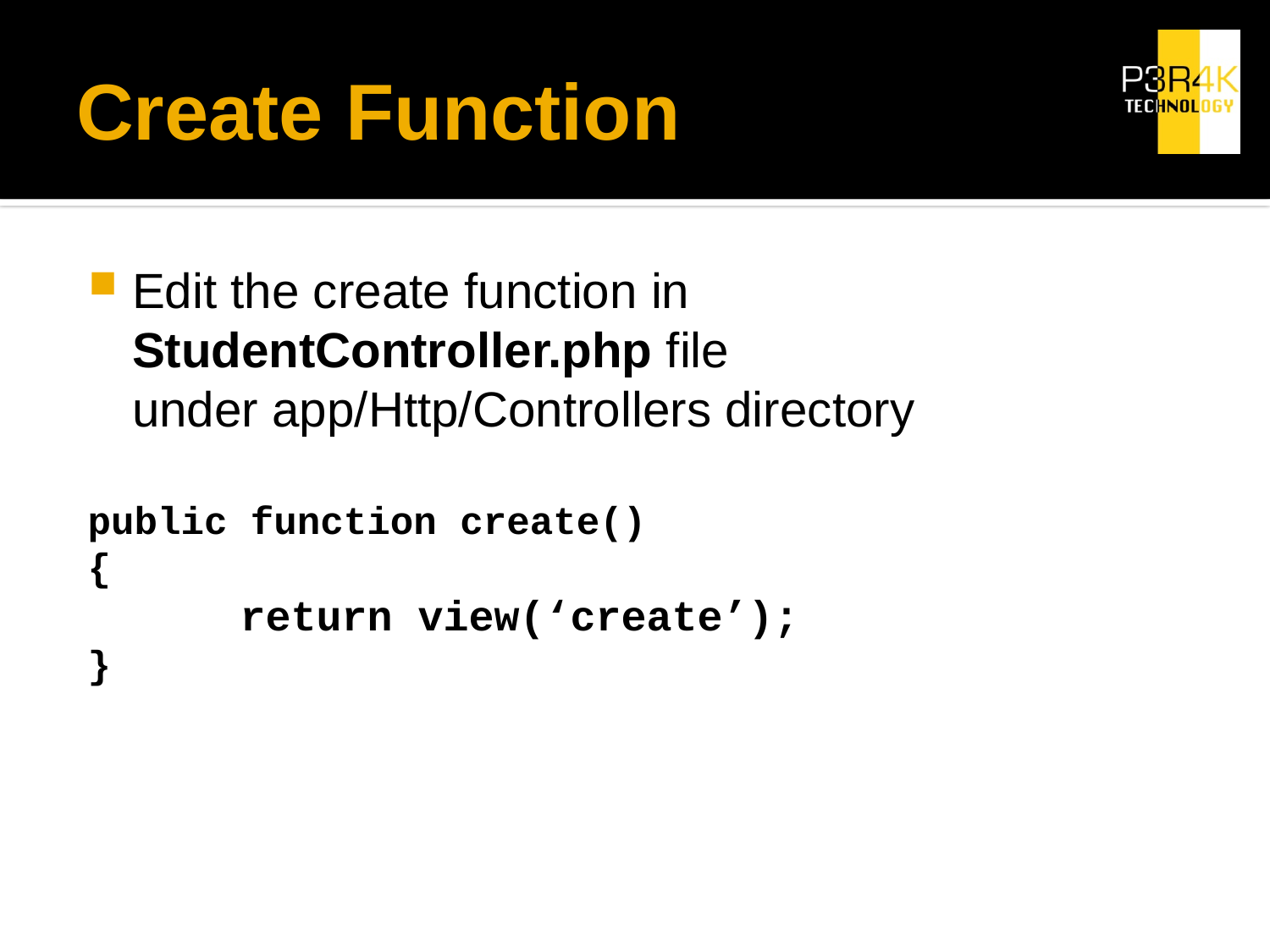

# Create Function
Edit the create function in StudentController.php file under app/Http/Controllers directory

public function create()
{
	 return view(‘create’);
}